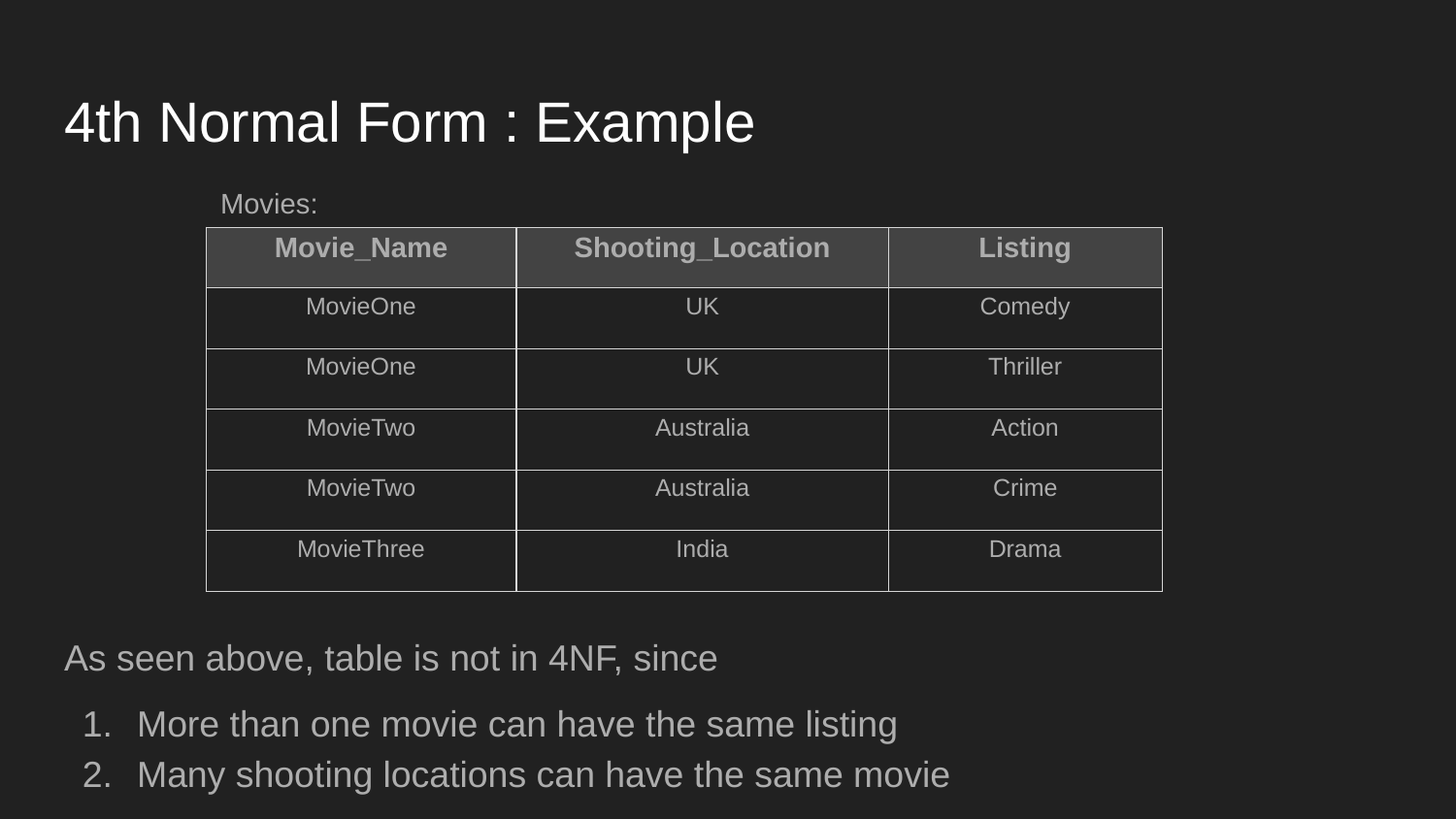

# 4th Normal Form : Example
Movies:
| Movie\_Name | Shooting\_Location | Listing |
| --- | --- | --- |
| MovieOne | UK | Comedy |
| MovieOne | UK | Thriller |
| MovieTwo | Australia | Action |
| MovieTwo | Australia | Crime |
| MovieThree | India | Drama |
As seen above, table is not in 4NF, since
More than one movie can have the same listing
Many shooting locations can have the same movie